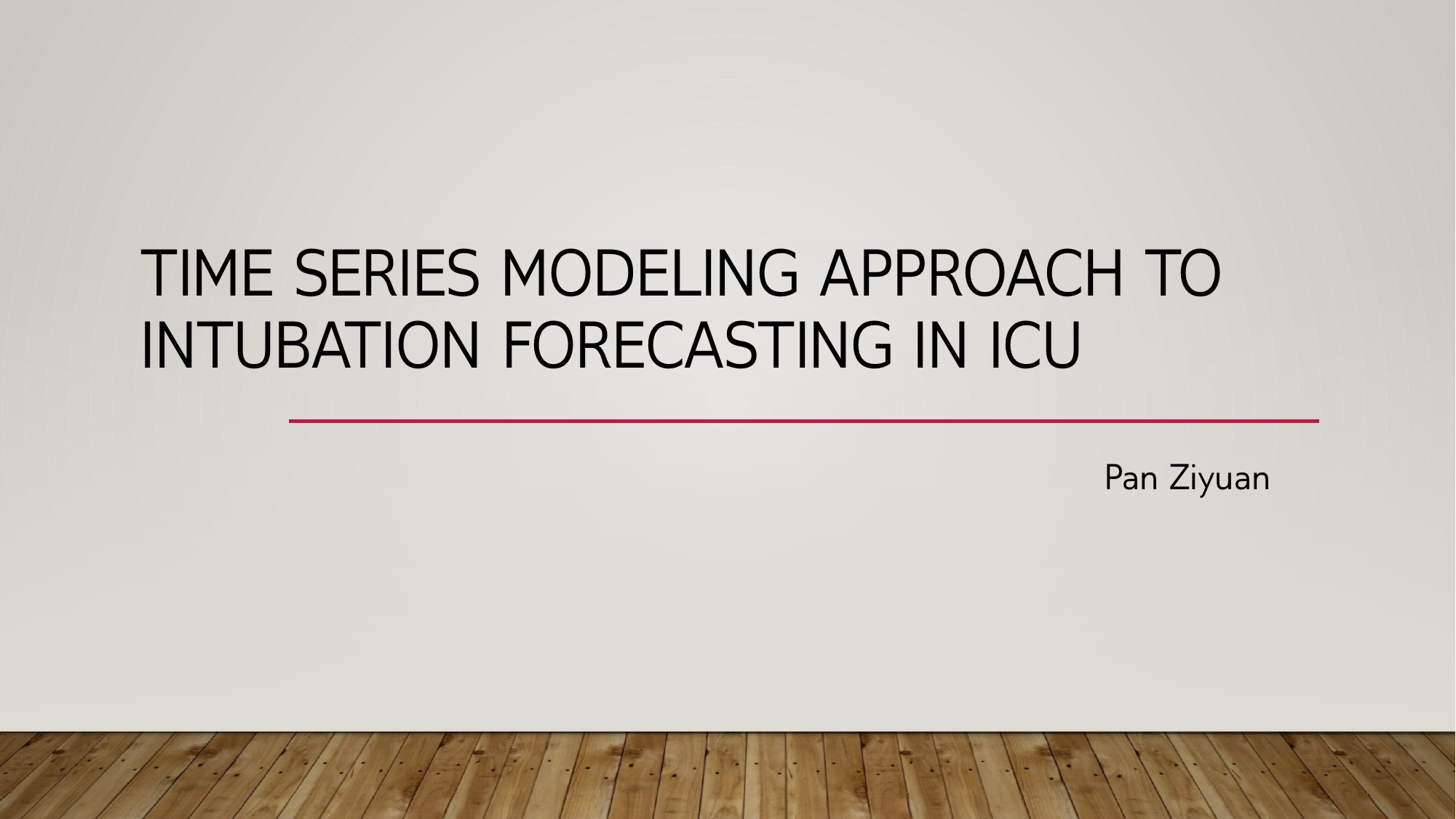

# Time series modeling approach to Intubation Forecasting in icu
Pan Ziyuan